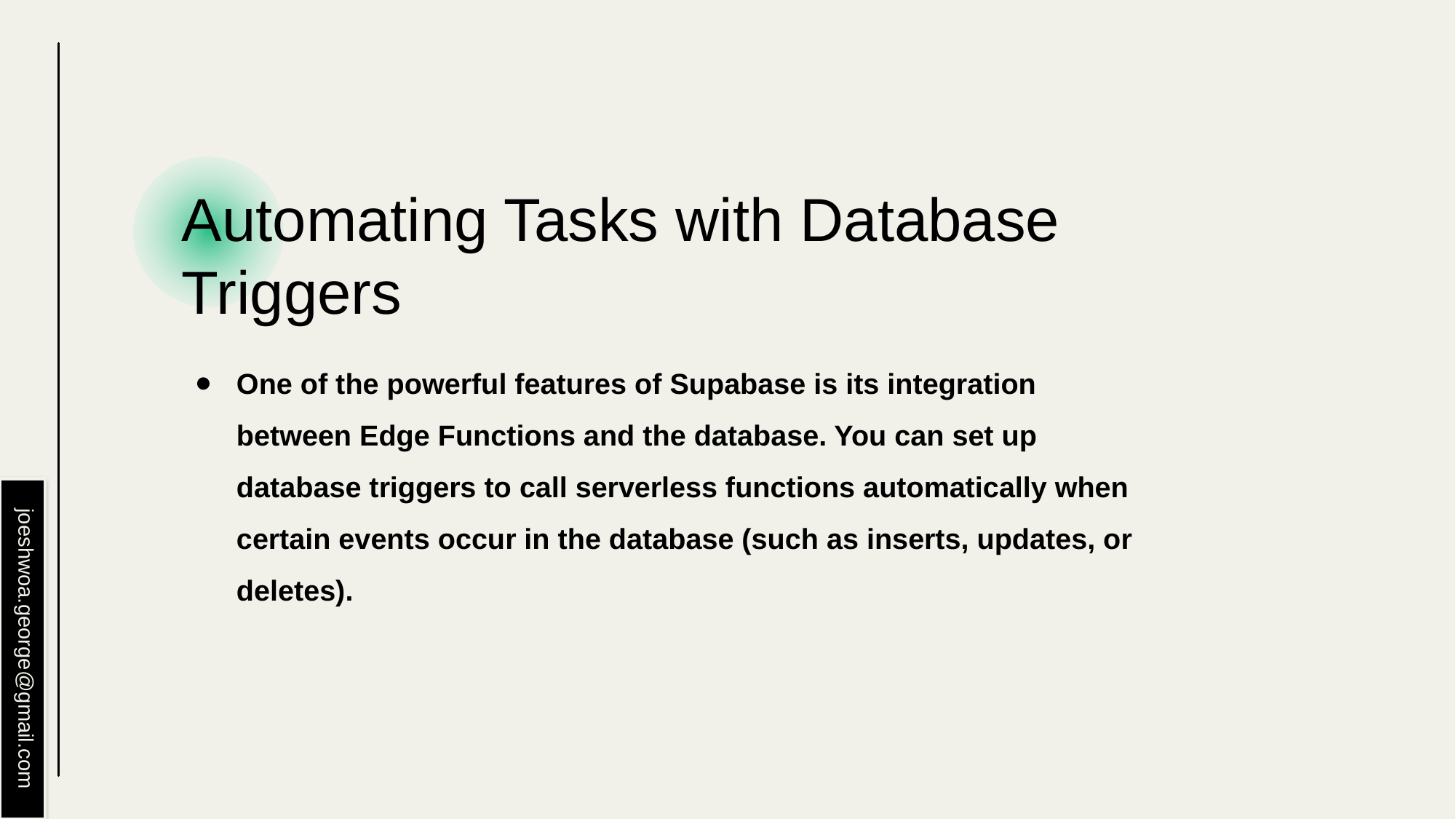

# Automating Tasks with Database Triggers
One of the powerful features of Supabase is its integration between Edge Functions and the database. You can set up database triggers to call serverless functions automatically when certain events occur in the database (such as inserts, updates, or deletes).
joeshwoa.george@gmail.com